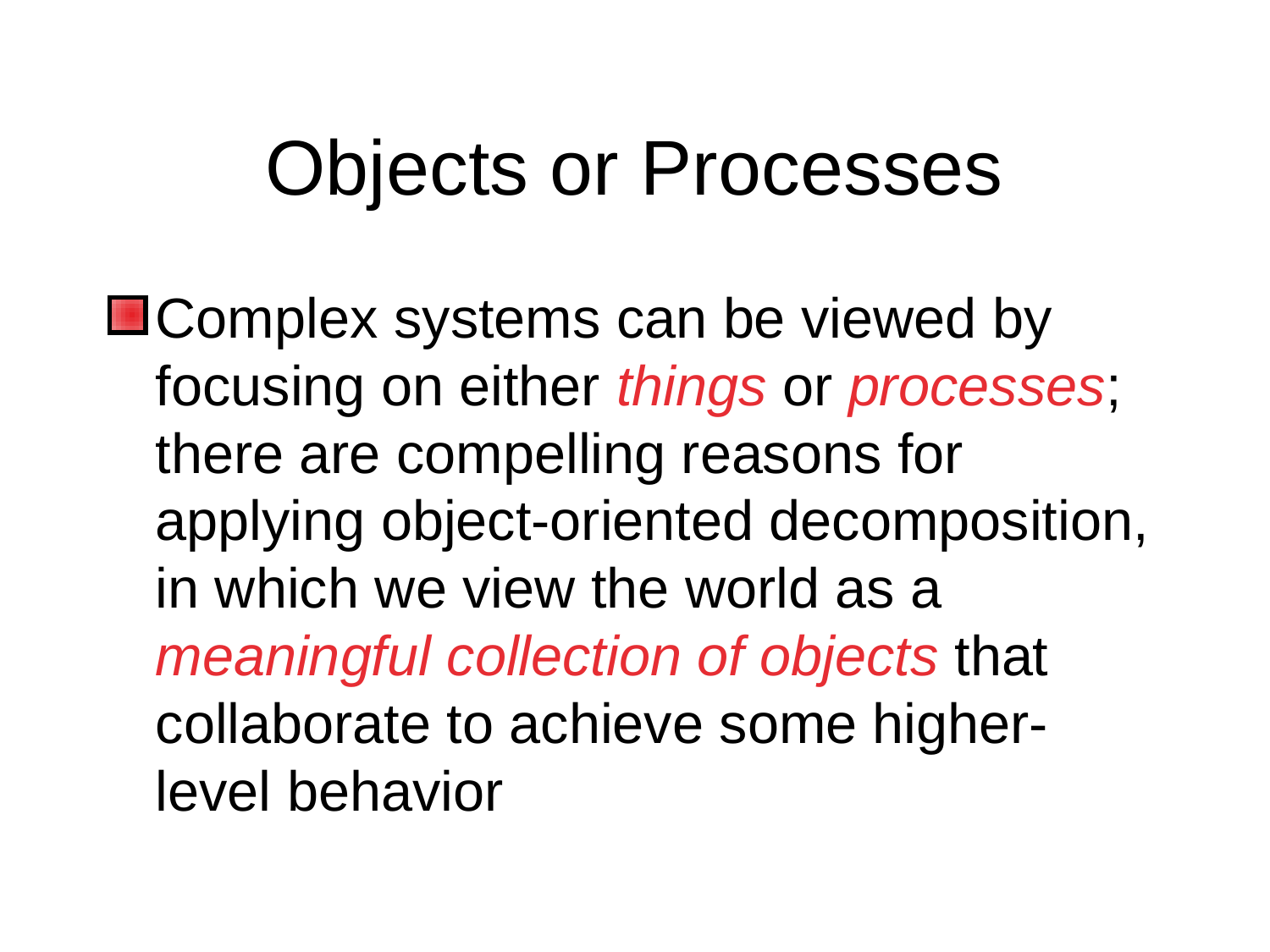

# Objects or Processes
Complex systems can be viewed by focusing on either things or processes; there are compelling reasons for applying object-oriented decomposition, in which we view the world as a meaningful collection of objects that collaborate to achieve some higher-level behavior